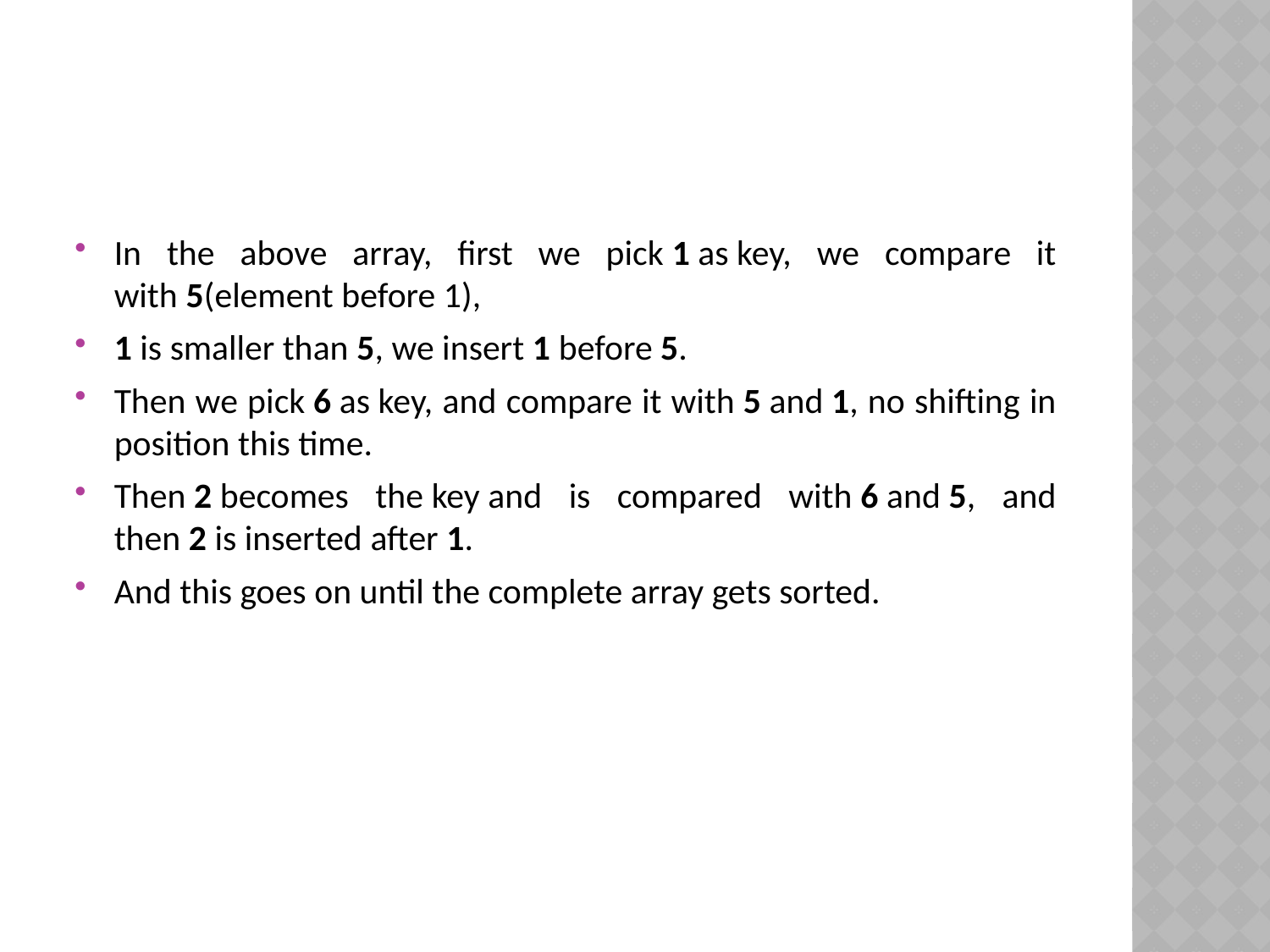

In the above array, first we pick 1 as key, we compare it with 5(element before 1),
1 is smaller than 5, we insert 1 before 5.
Then we pick 6 as key, and compare it with 5 and 1, no shifting in position this time.
Then 2 becomes the key and is compared with 6 and 5, and then 2 is inserted after 1.
And this goes on until the complete array gets sorted.